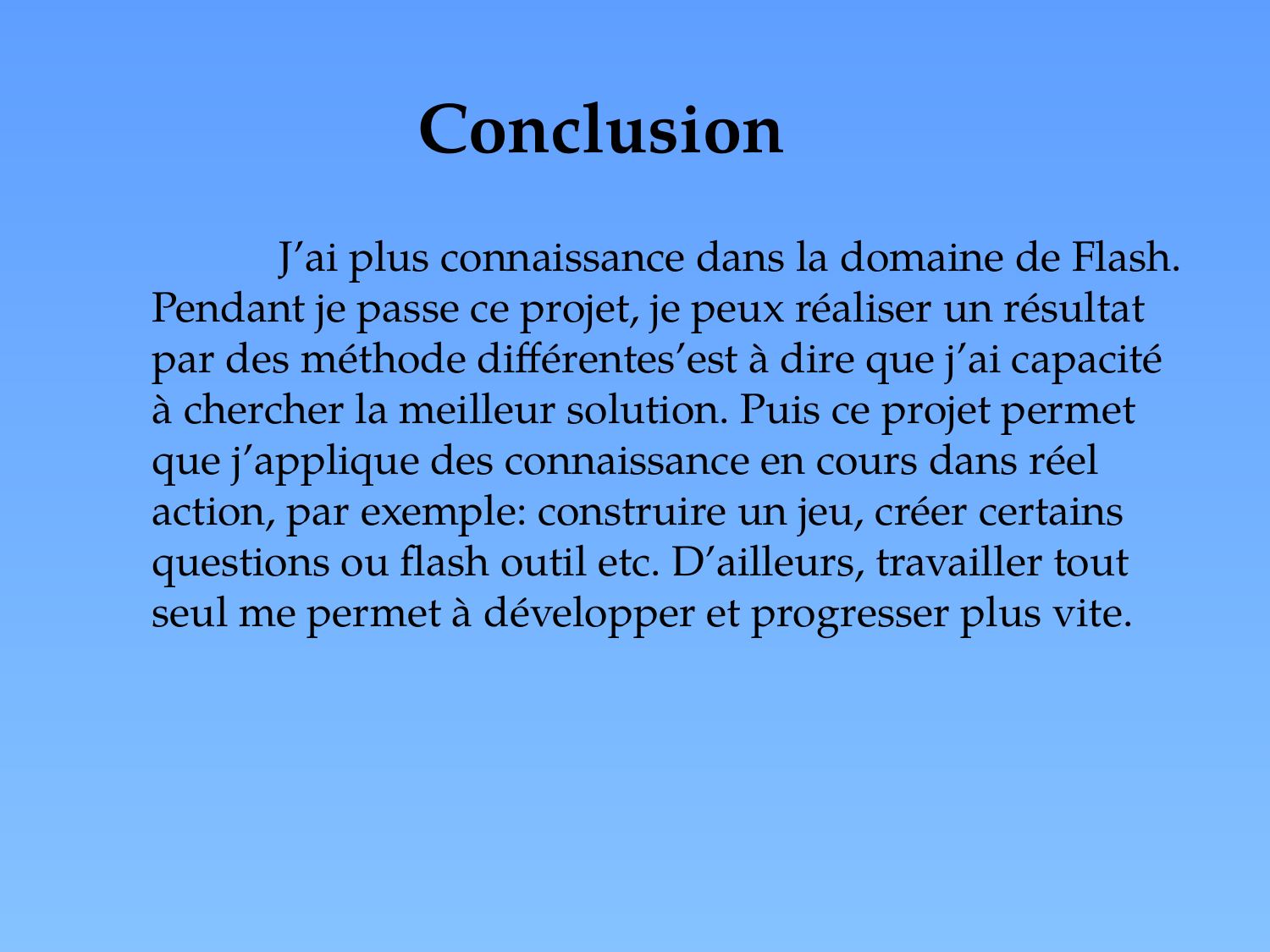

Conclusion

		J’ai plus connaissance dans la domaine de Flash. Pendant je passe ce projet, je peux réaliser un résultat par des méthode différentes’est à dire que j’ai capacité à chercher la meilleur solution. Puis ce projet permet que j’applique des connaissance en cours dans réel action, par exemple: construire un jeu, créer certains questions ou flash outil etc. D’ailleurs, travailler tout seul me permet à développer et progresser plus vite.